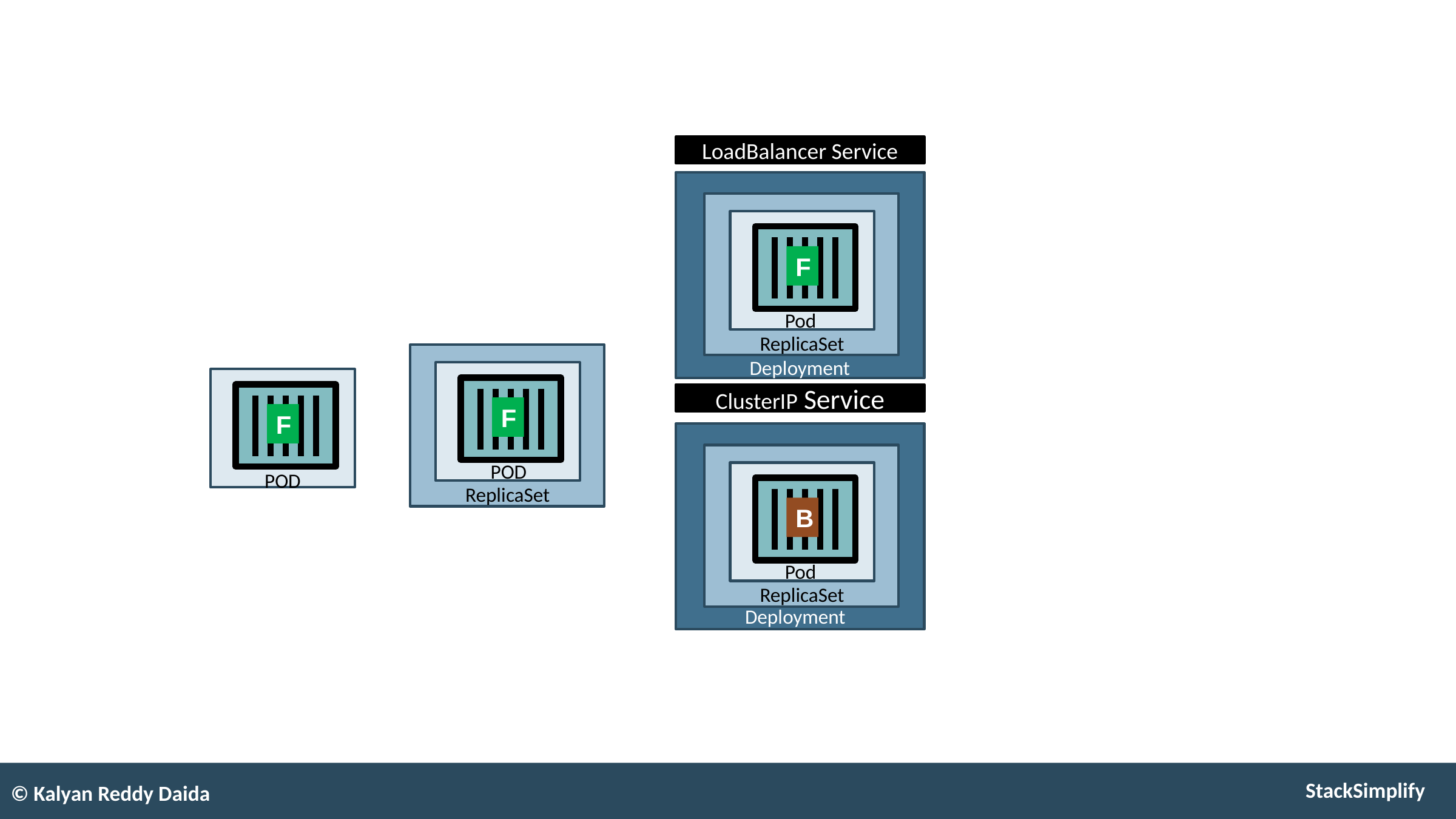

#
LoadBalancer Service

F
Pod
ReplicaSet

Deployment

F

F
ClusterIP Service

POD

POD
ReplicaSet

B
Pod
ReplicaSet
Deployment
© Kalyan Reddy Daida